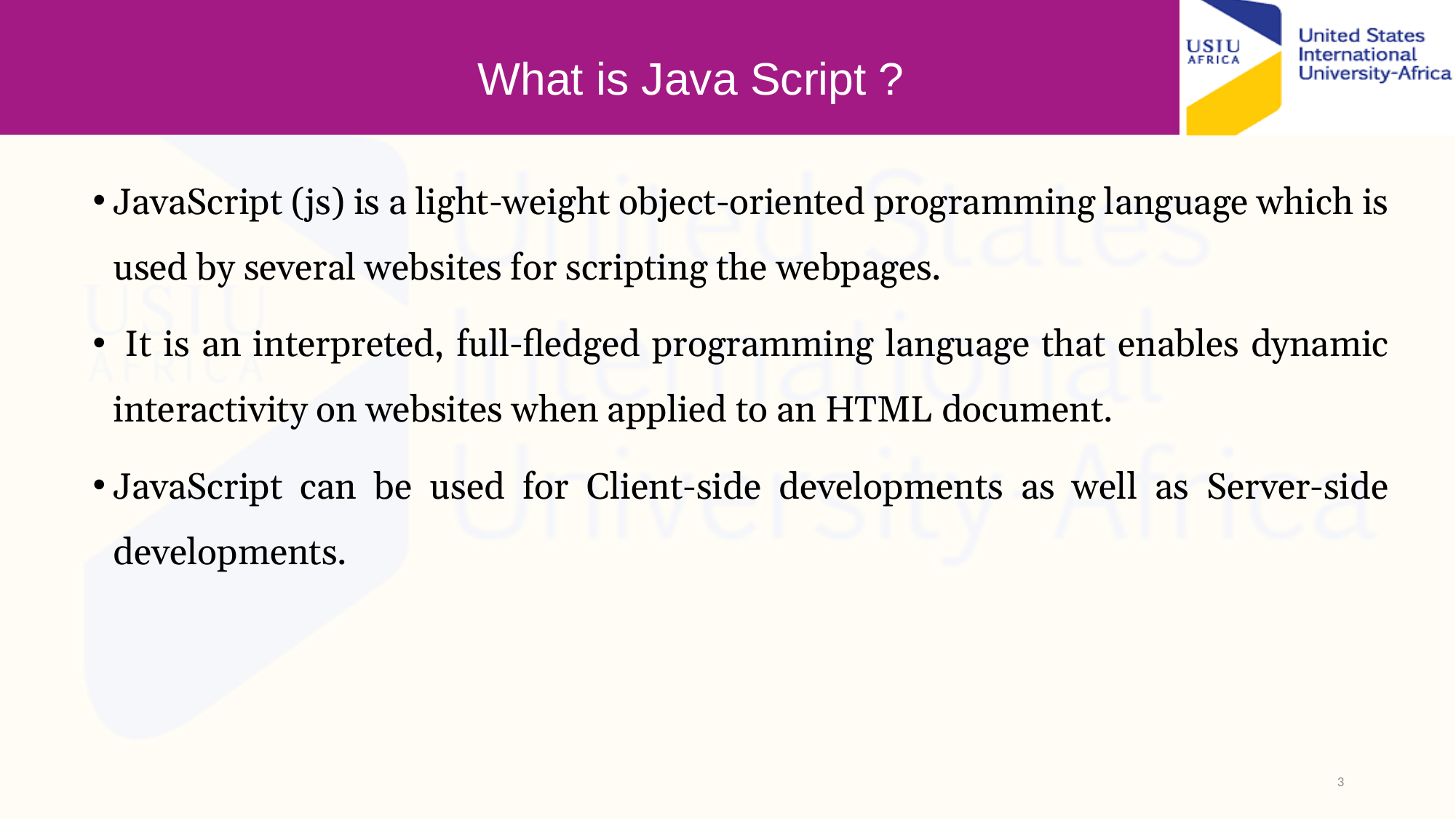

# What is Java Script ?
JavaScript (js) is a light-weight object-oriented programming language which is used by several websites for scripting the webpages.
 It is an interpreted, full-fledged programming language that enables dynamic interactivity on websites when applied to an HTML document.
JavaScript can be used for Client-side developments as well as Server-side developments.

3